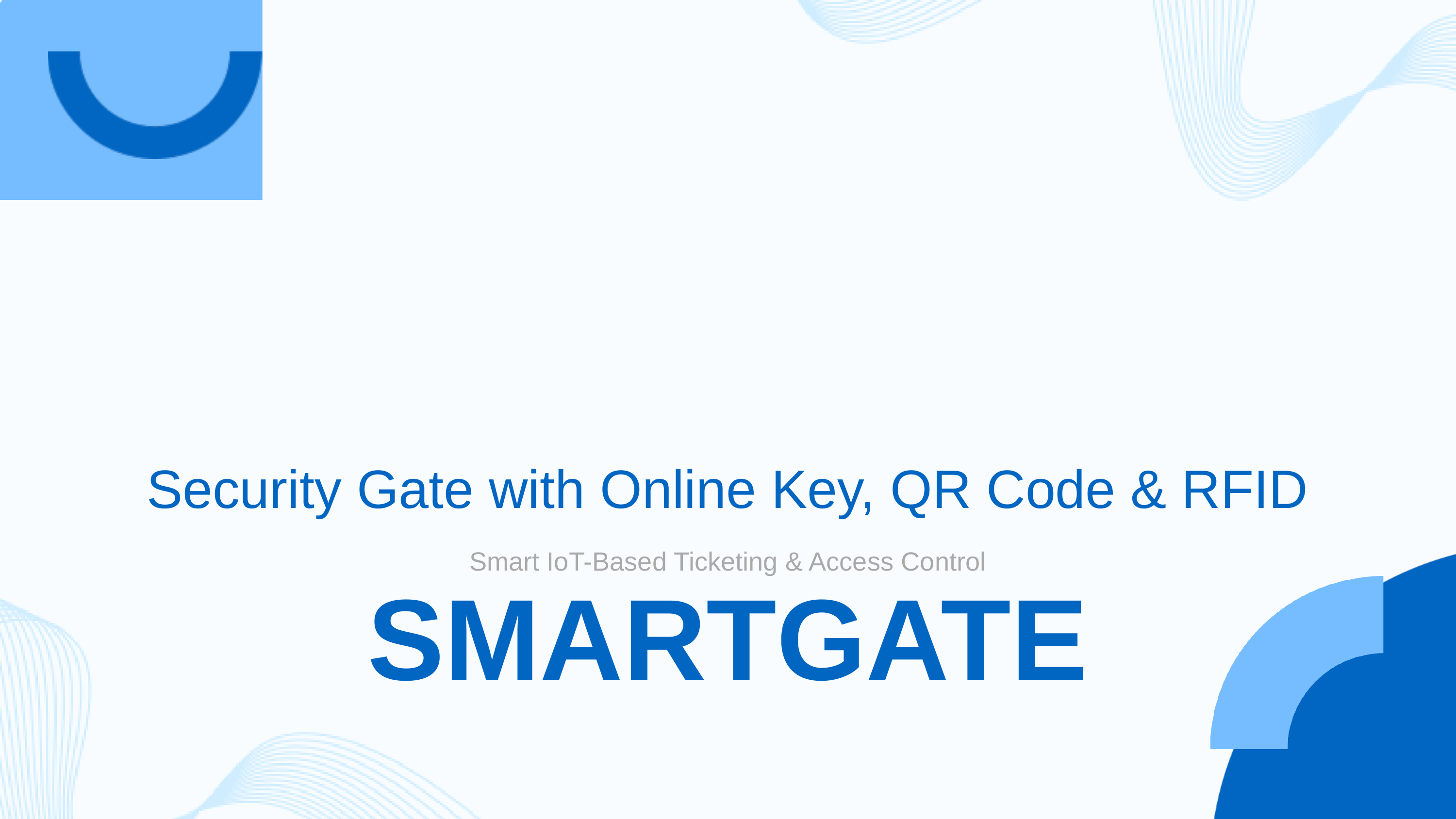

Security Gate with Online Key, QR Code & RFID
Smart IoT-Based Ticketing & Access Control
SMARTGATE